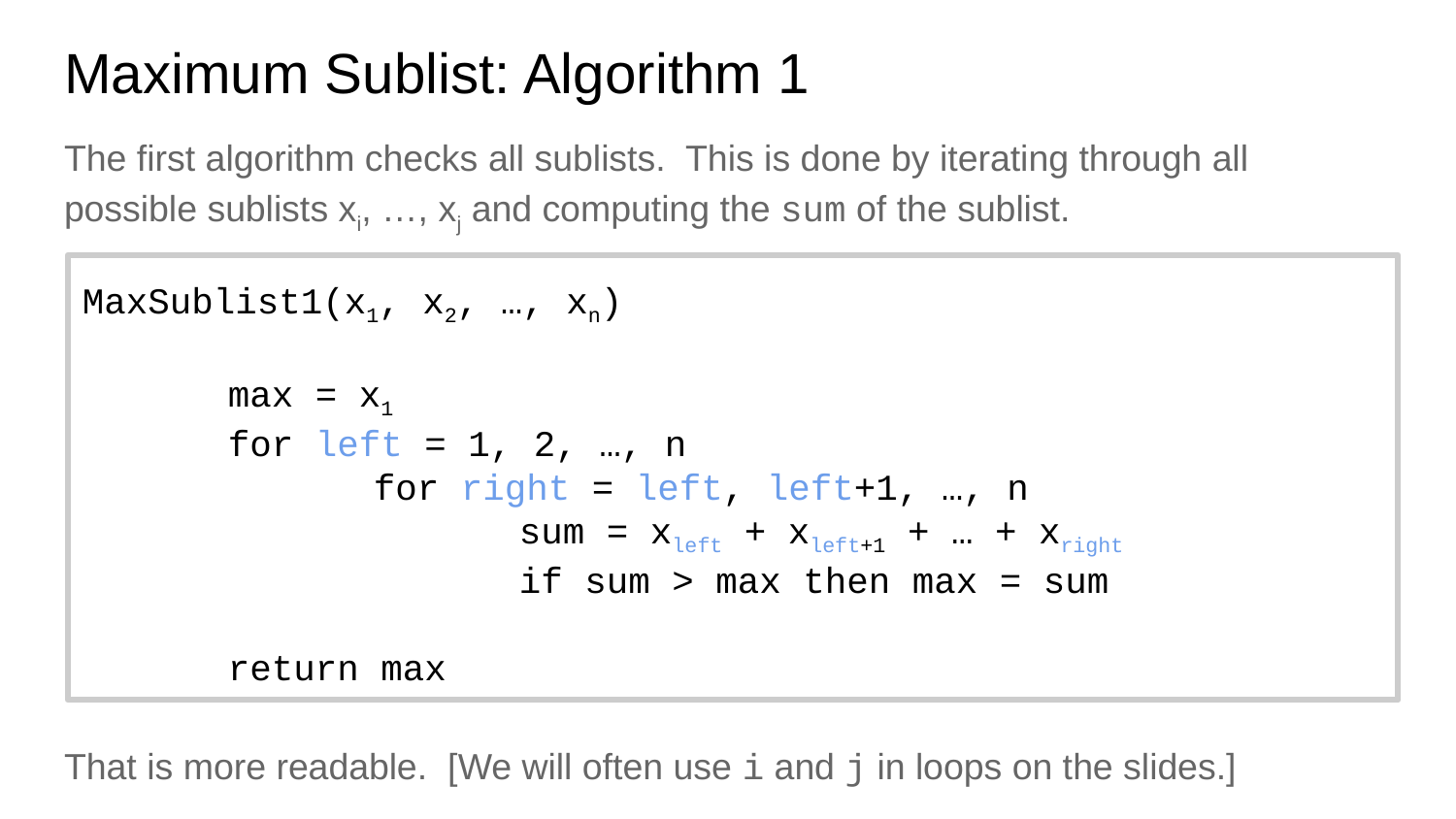

# Maximum Sublist: Algorithm 1
The first algorithm checks all sublists.  This is done by iterating through all possible sublists xi, …, xj and computing the sum of the sublist.

That is more readable.  [We will often use i and j in loops on the slides.]
MaxSublist1(x1, x2, …, xn)

	max = x1
	for left = 1, 2, …, n
		for right = left, left+1, …, n
			sum = xleft + xleft+1 + … + xright
			if sum > max then max = sum

	return max